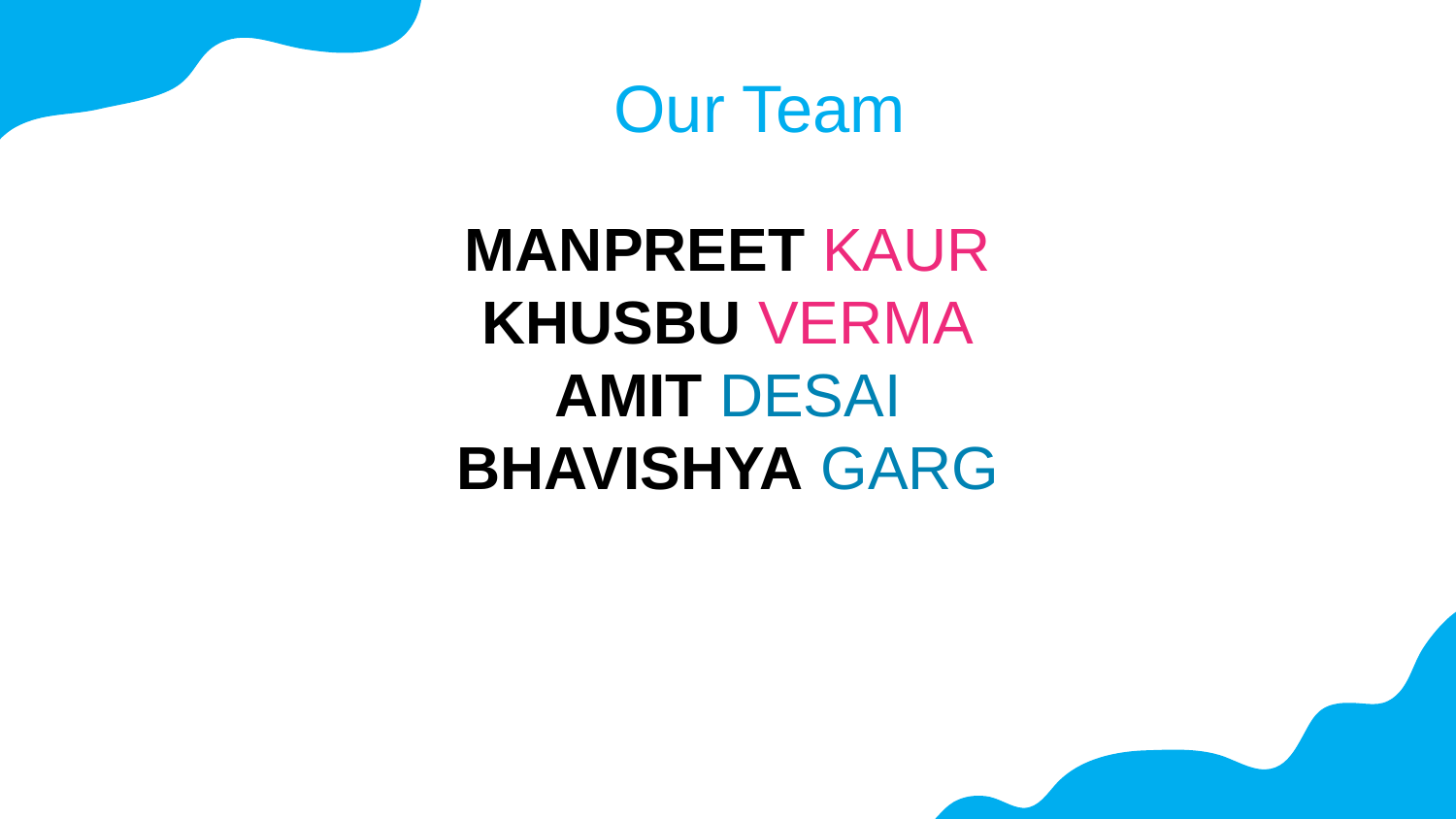

# Our Team
MANPREET KAUR
KHUSBU VERMA
AMIT DESAI
BHAVISHYA GARG